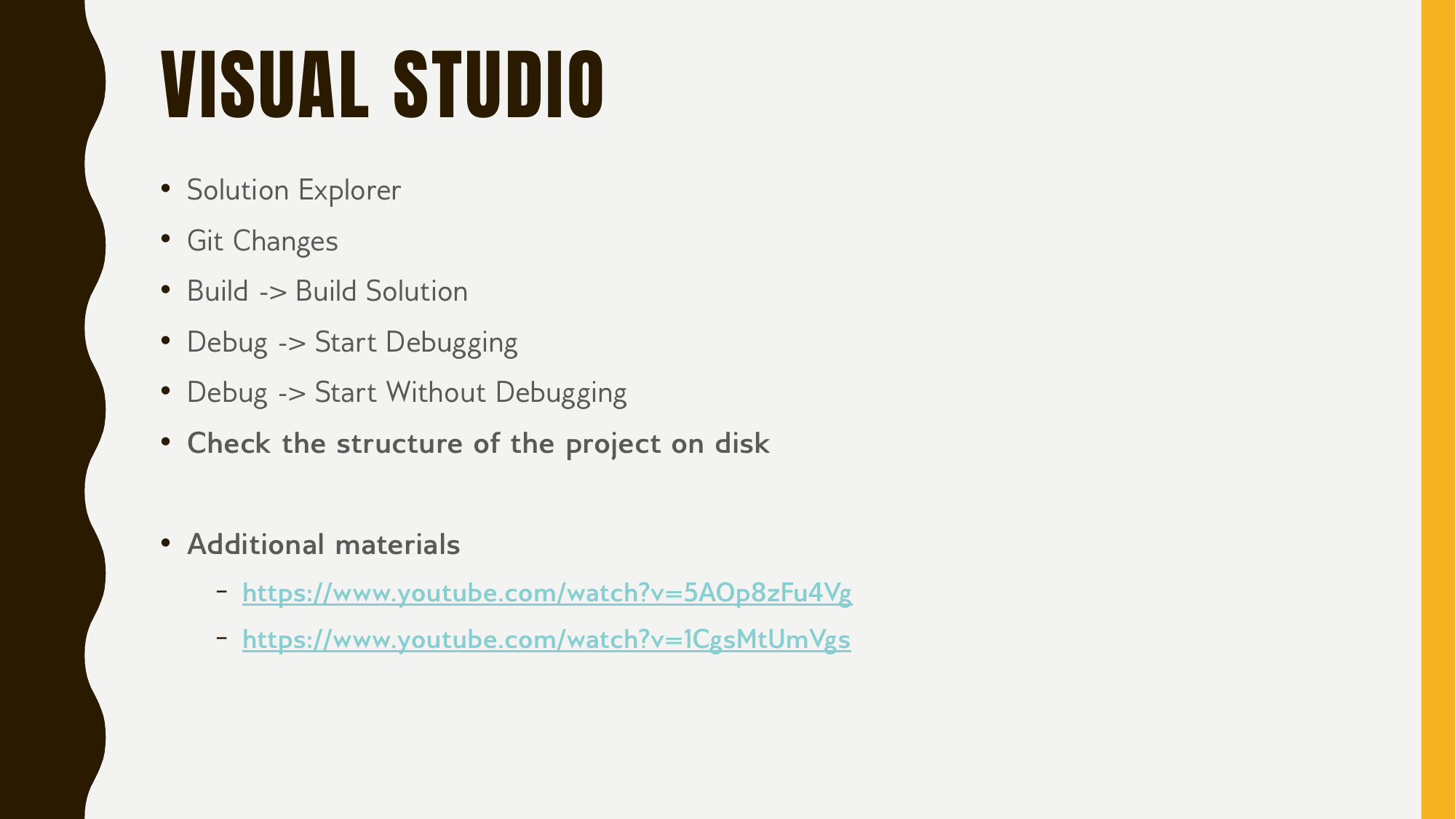

# Visual Studio
Solution Explorer
Git Changes
Build -> Build Solution
Debug -> Start Debugging
Debug -> Start Without Debugging
Check the structure of the project on disk

Additional materials
https://www.youtube.com/watch?v=5AOp8zFu4Vg
https://www.youtube.com/watch?v=1CgsMtUmVgs